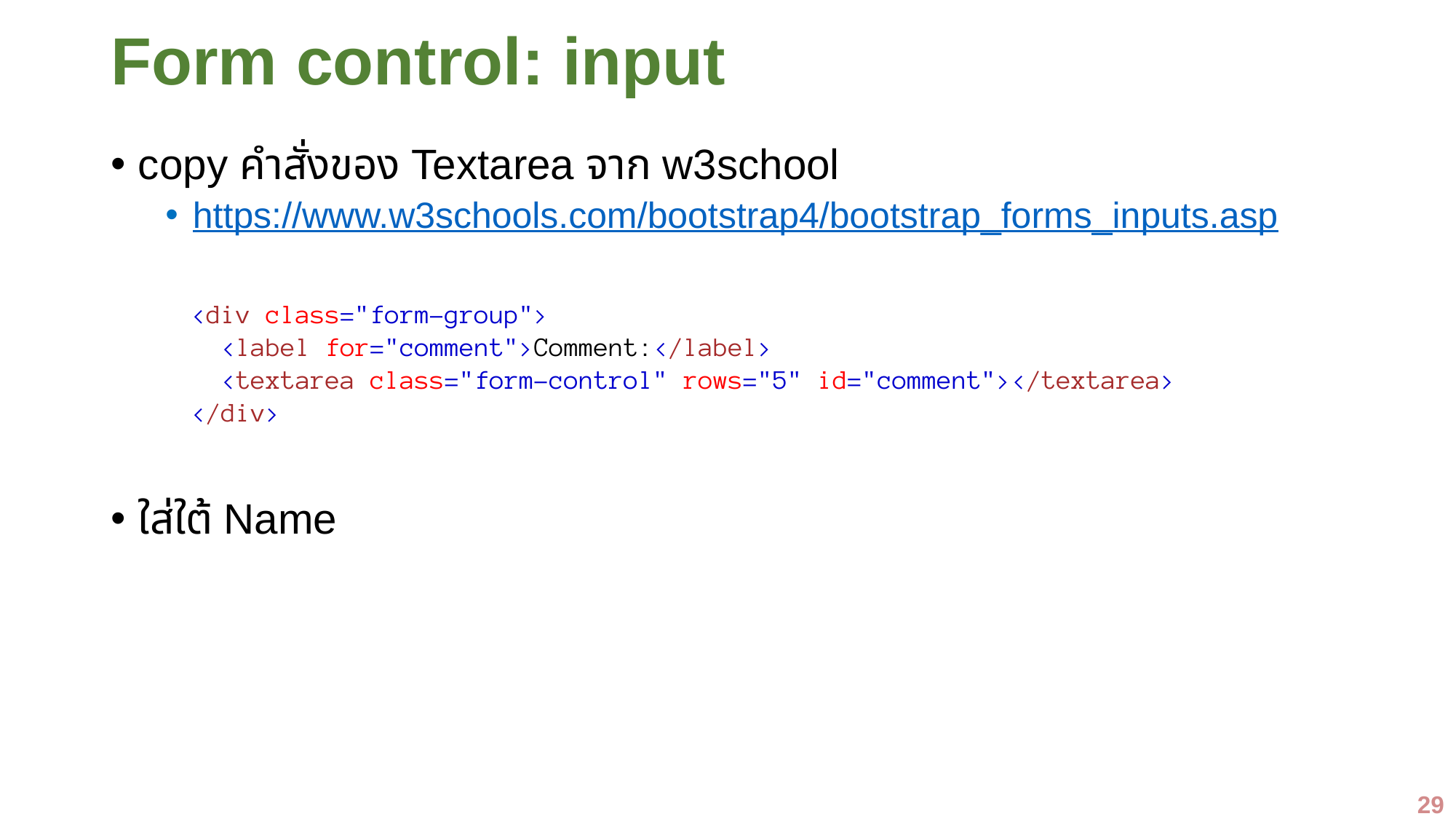

# Form control: input
copy คำสั่งของ Textarea จาก w3school
https://www.w3schools.com/bootstrap4/bootstrap_forms_inputs.asp
<div class="form-group">
  <label for="comment">Comment:</label>
  <textarea class="form-control" rows="5" id="comment"></textarea>
</div>
ใส่ใต้ Name
29